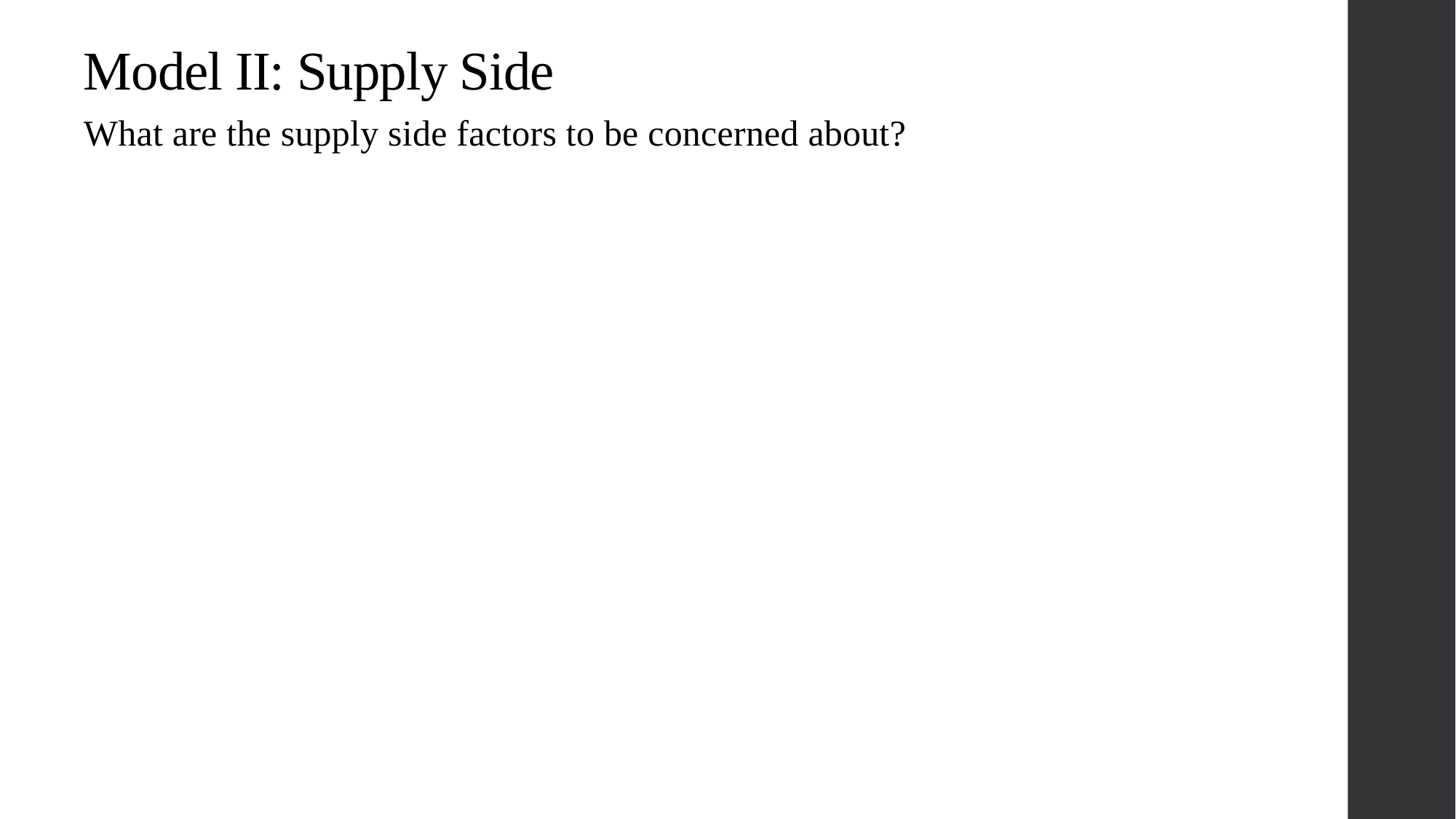

Model II: Supply Side
What are the supply side factors to be concerned about?